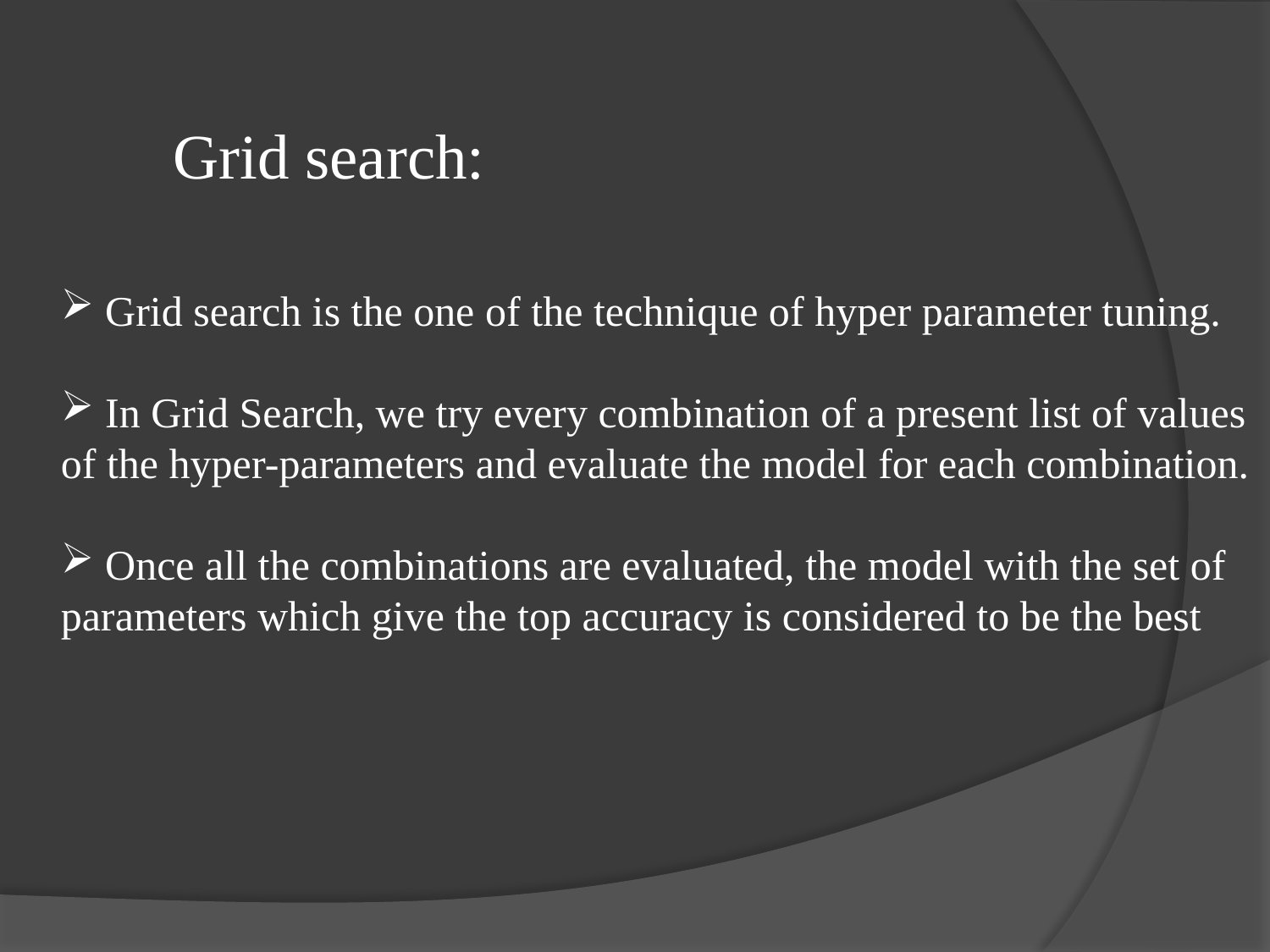

Grid search:
 Grid search is the one of the technique of hyper parameter tuning.

 In Grid Search, we try every combination of a present list of values
of the hyper-parameters and evaluate the model for each combination.

 Once all the combinations are evaluated, the model with the set of
parameters which give the top accuracy is considered to be the best